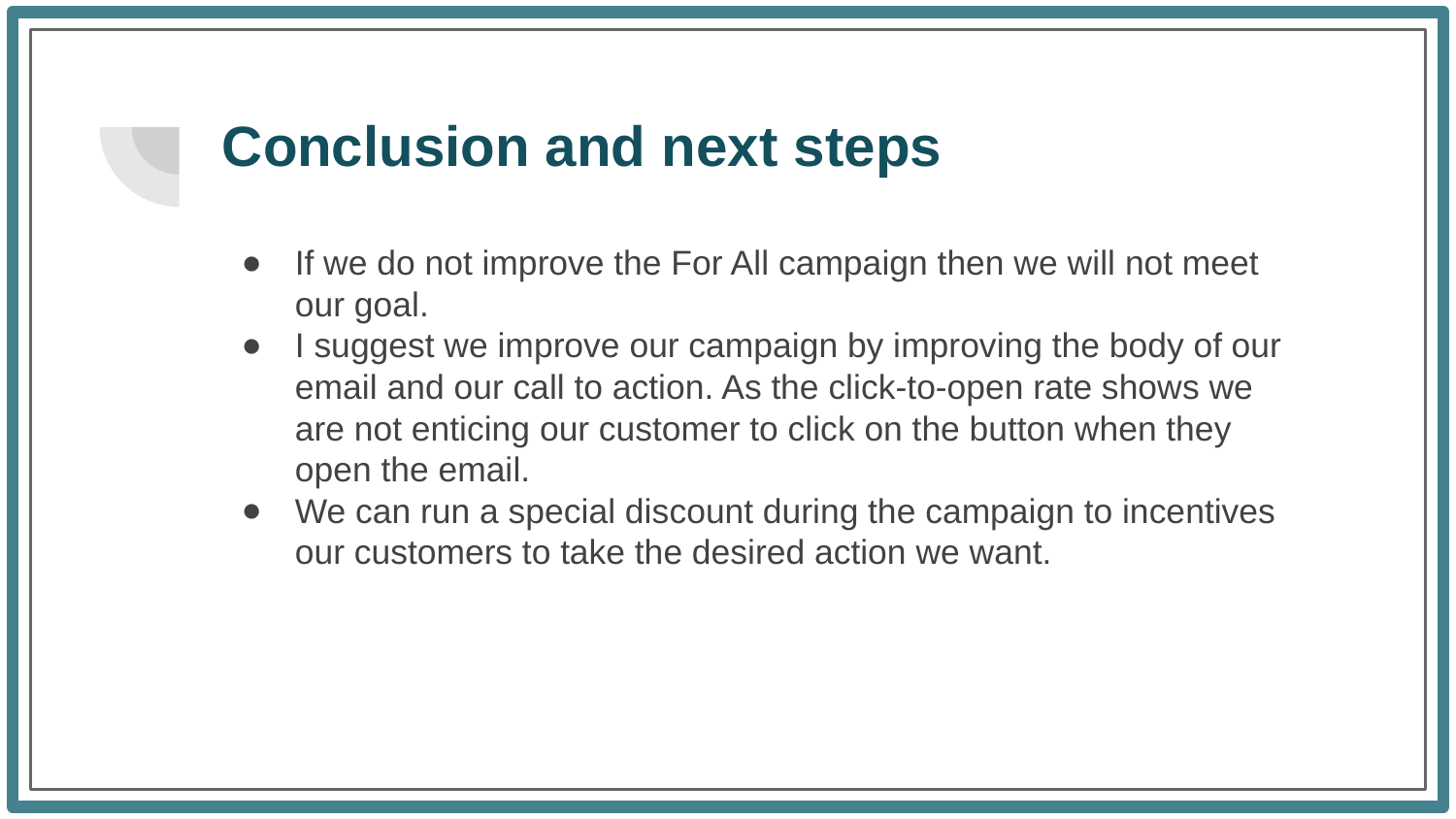

# Conclusion and next steps
If we do not improve the For All campaign then we will not meet our goal.
I suggest we improve our campaign by improving the body of our email and our call to action. As the click-to-open rate shows we are not enticing our customer to click on the button when they open the email.
We can run a special discount during the campaign to incentives our customers to take the desired action we want.